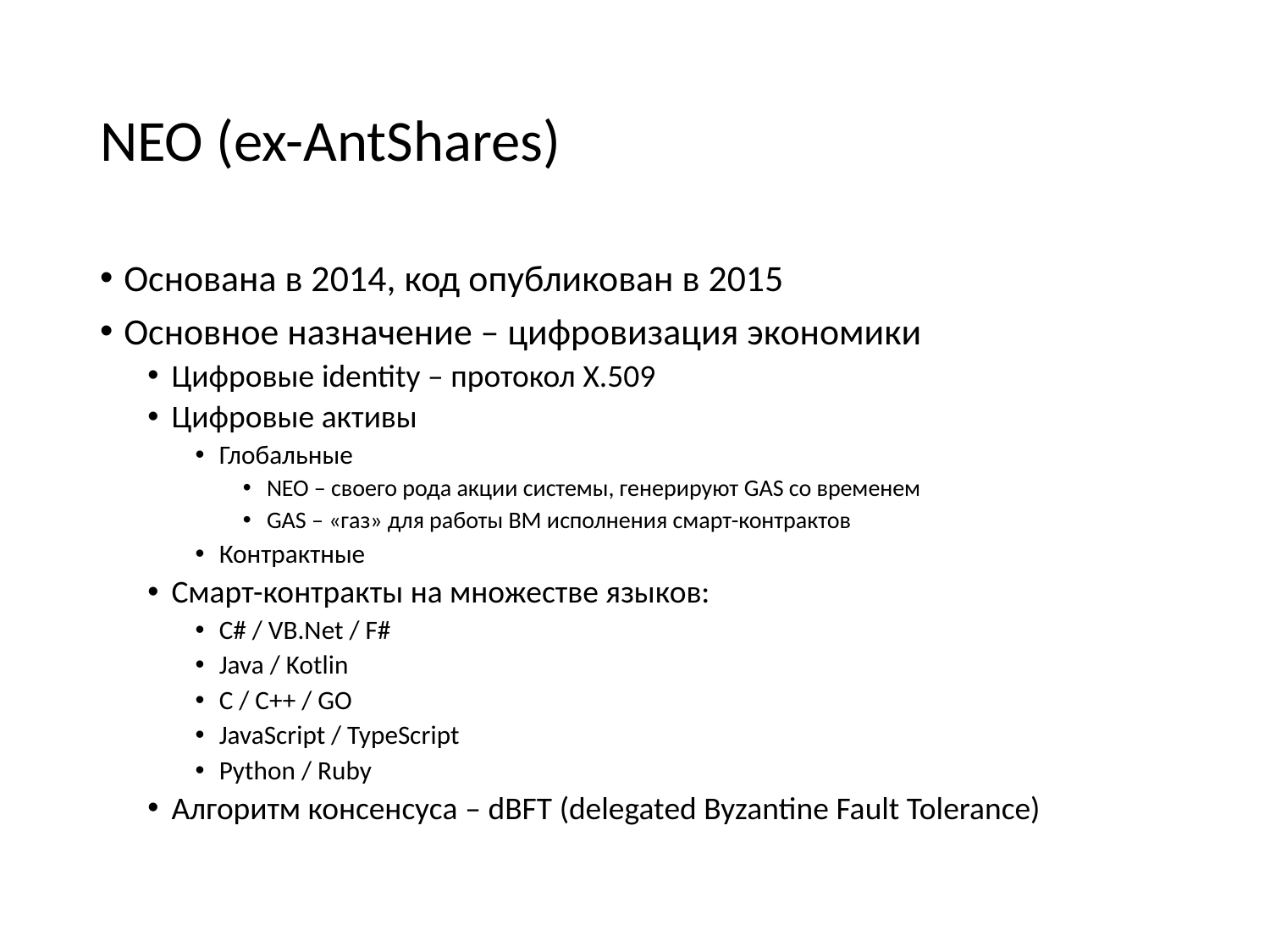

# NEO (ex-AntShares)
Основана в 2014, код опубликован в 2015
Основное назначение – цифровизация экономики
Цифровые identity – протокол X.509
Цифровые активы
Глобальные
NEO – своего рода акции системы, генерируют GAS со временем
GAS – «газ» для работы ВМ исполнения смарт-контрактов
Контрактные
Смарт-контракты на множестве языков:
C# / VB.Net / F#
Java / Kotlin
C / C++ / GO
JavaScript / TypeScript
Python / Ruby
Алгоритм консенсуса – dBFT (delegated Byzantine Fault Tolerance)